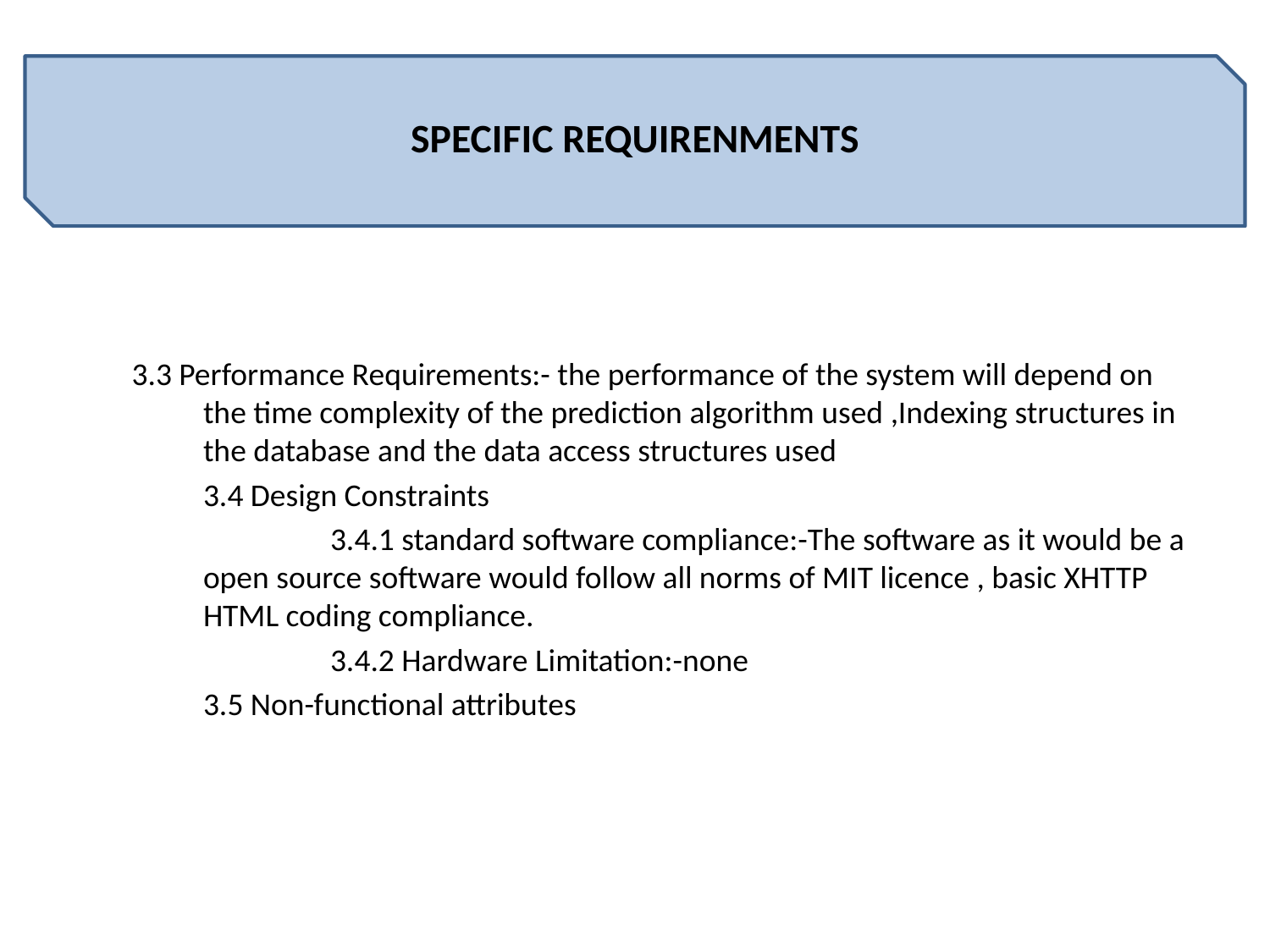

# SPECIFIC REQUIRENMENTS
3.3 Performance Requirements:- the performance of the system will depend on the time complexity of the prediction algorithm used ,Indexing structures in the database and the data access structures used
	3.4 Design Constraints
		3.4.1 standard software compliance:-The software as it would be a open source software would follow all norms of MIT licence , basic XHTTP HTML coding compliance.
		3.4.2 Hardware Limitation:-none
	3.5 Non-functional attributes